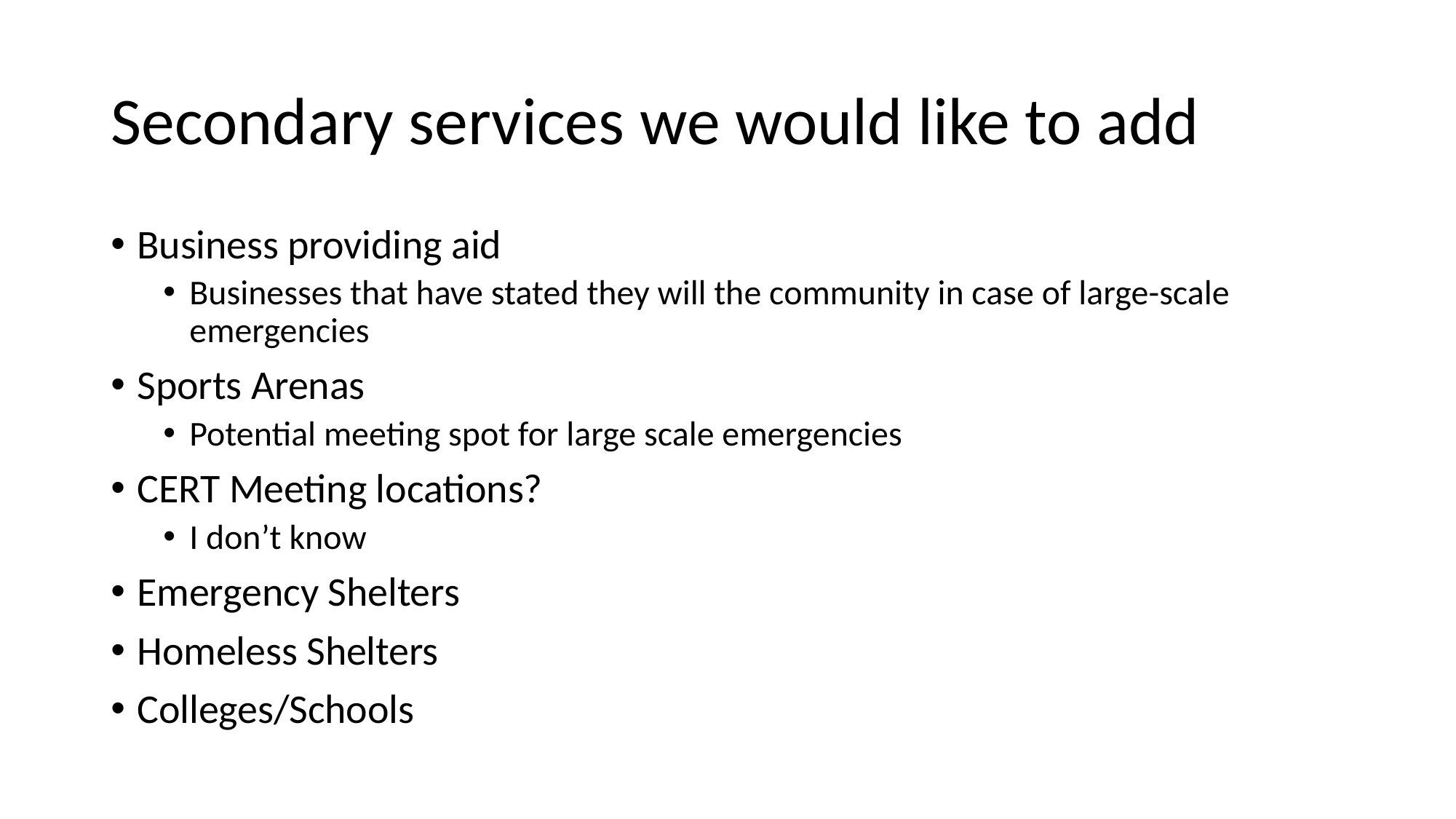

# Secondary services we would like to add
Business providing aid
Businesses that have stated they will the community in case of large-scale emergencies
Sports Arenas
Potential meeting spot for large scale emergencies
CERT Meeting locations?
I don’t know
Emergency Shelters
Homeless Shelters
Colleges/Schools